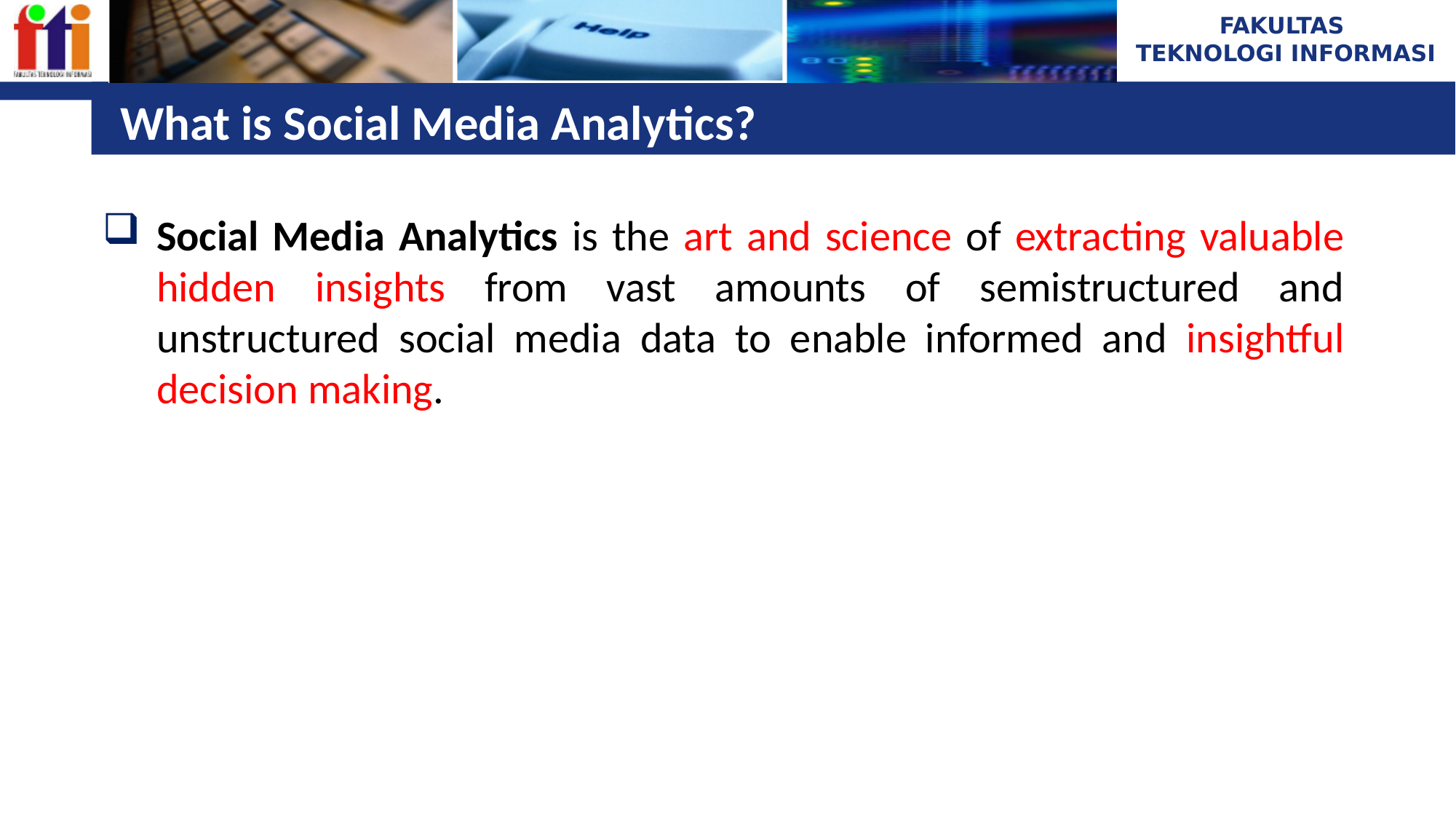

# What is Social Media Analytics?
Social Media Analytics is the art and science of extracting valuable hidden insights from vast amounts of semistructured and unstructured social media data to enable informed and insightful decision making.